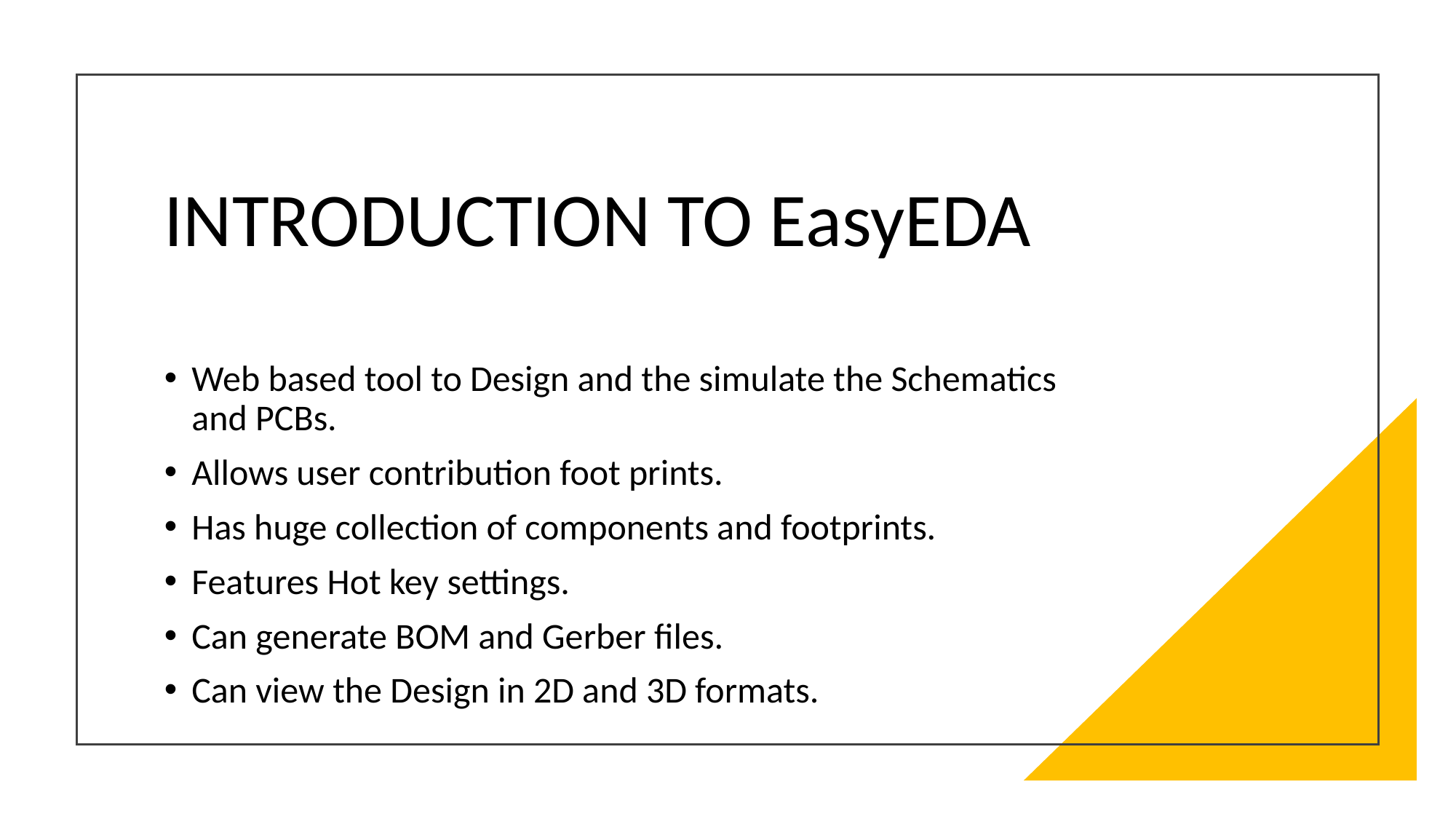

# INTRODUCTION TO EasyEDA
Web based tool to Design and the simulate the Schematics and PCBs.
Allows user contribution foot prints.
Has huge collection of components and footprints.
Features Hot key settings.
Can generate BOM and Gerber files.
Can view the Design in 2D and 3D formats.